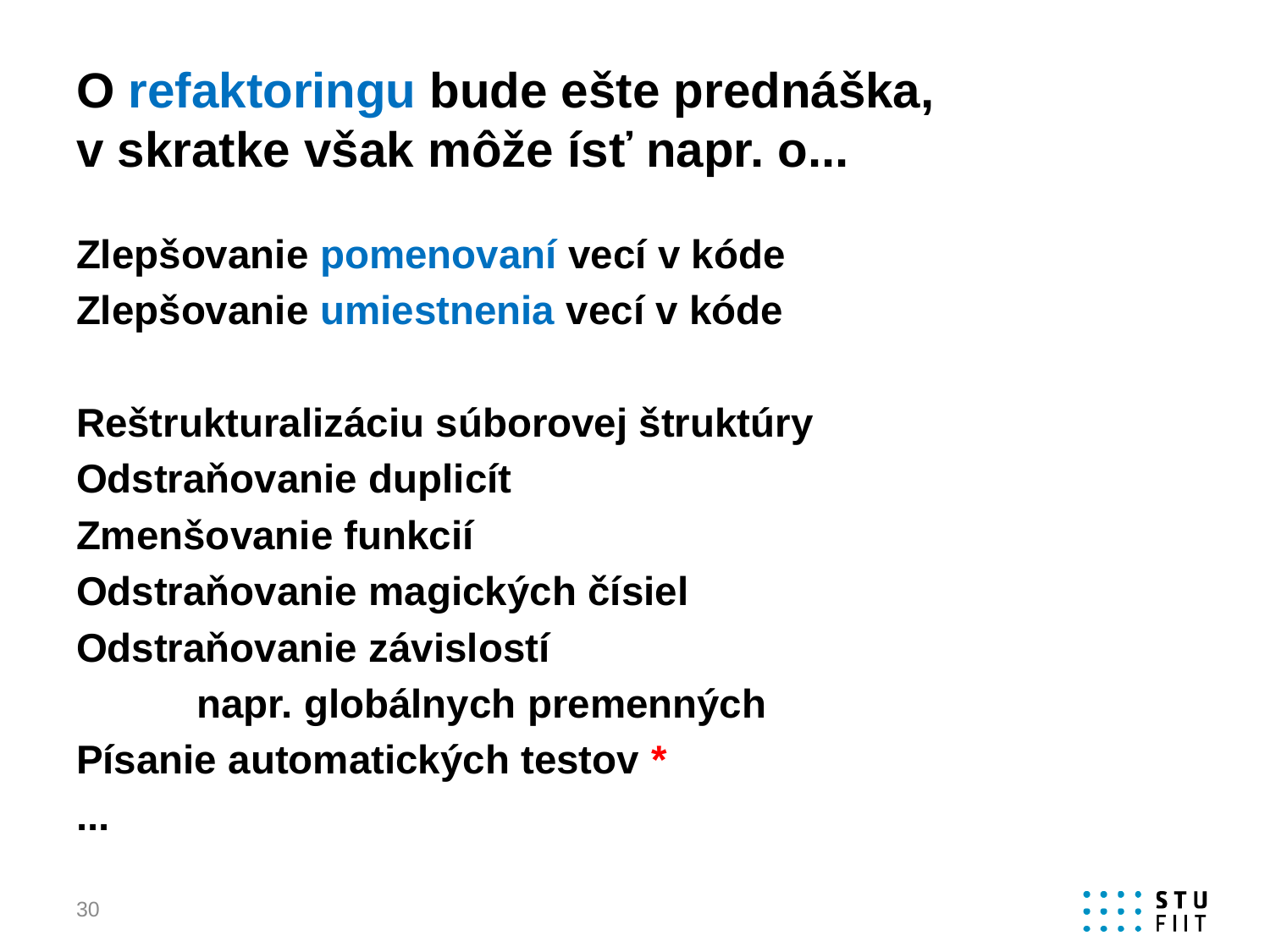

# O refaktoringu bude ešte prednáška, v skratke však môže ísť napr. o...
Zlepšovanie pomenovaní vecí v kóde
Zlepšovanie umiestnenia vecí v kóde

Reštrukturalizáciu súborovej štruktúry
Odstraňovanie duplicít
Zmenšovanie funkcií
Odstraňovanie magických čísiel
Odstraňovanie závislostí
	napr. globálnych premenných
Písanie automatických testov *
...
30